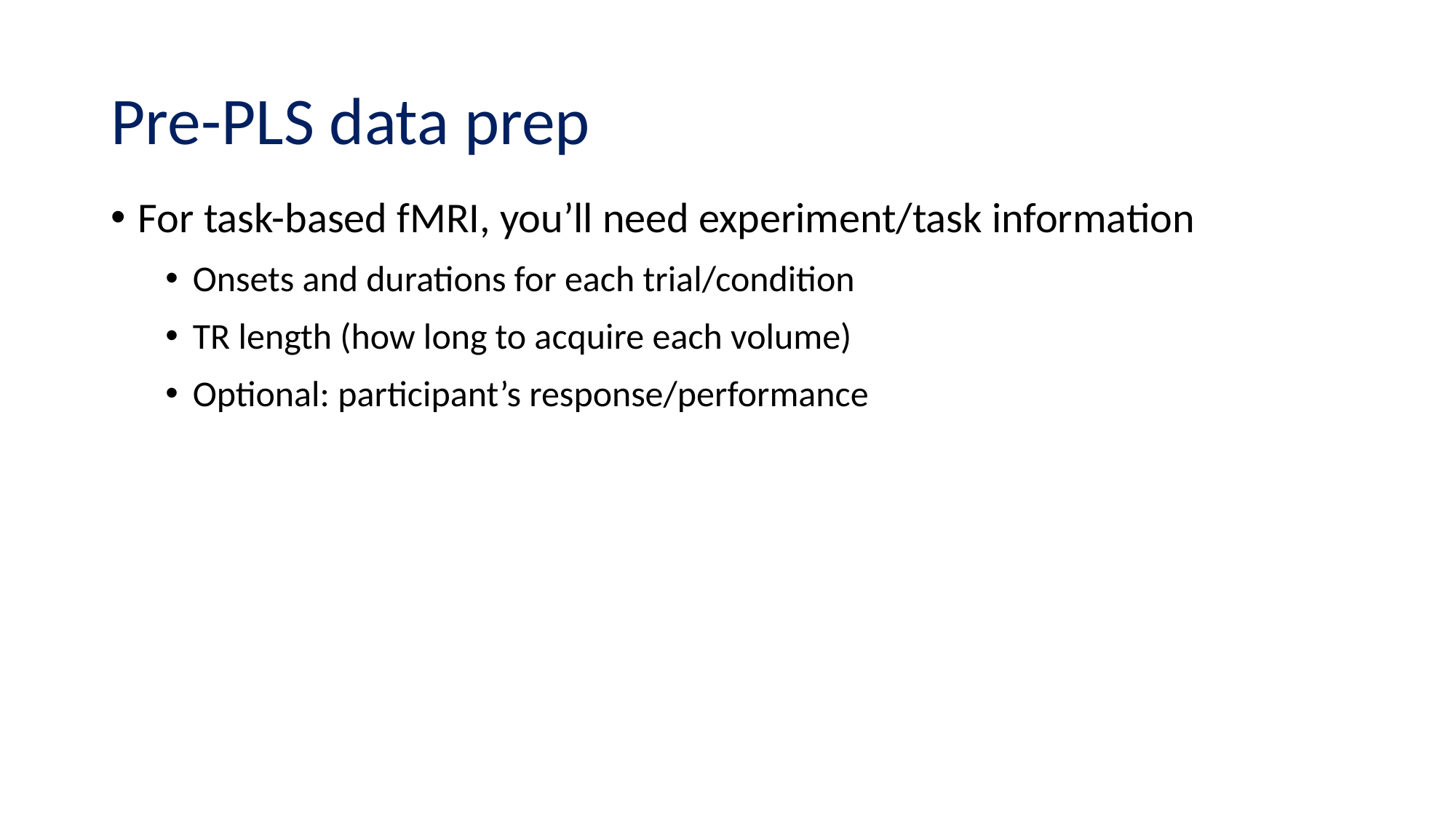

# Pre-PLS data prep
For task-based fMRI, you’ll need experiment/task information
Onsets and durations for each trial/condition
TR length (how long to acquire each volume)
Optional: participant’s response/performance